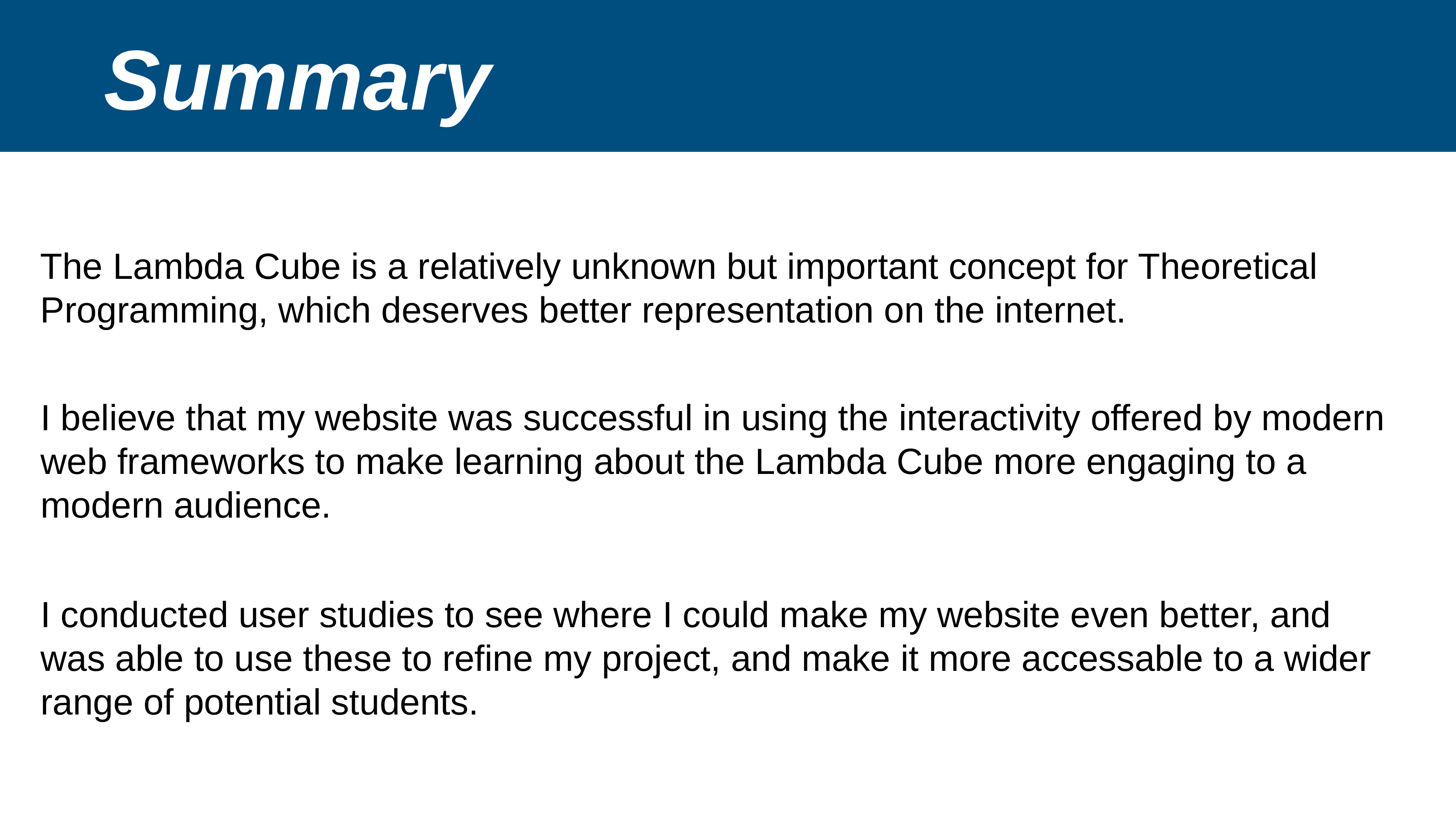

# Summary
The Lambda Cube is a relatively unknown but important concept for Theoretical Programming, which deserves better representation on the internet.
I believe that my website was successful in using the interactivity offered by modern web frameworks to make learning about the Lambda Cube more engaging to a modern audience.
I conducted user studies to see where I could make my website even better, and was able to use these to refine my project, and make it more accessable to a wider range of potential students.